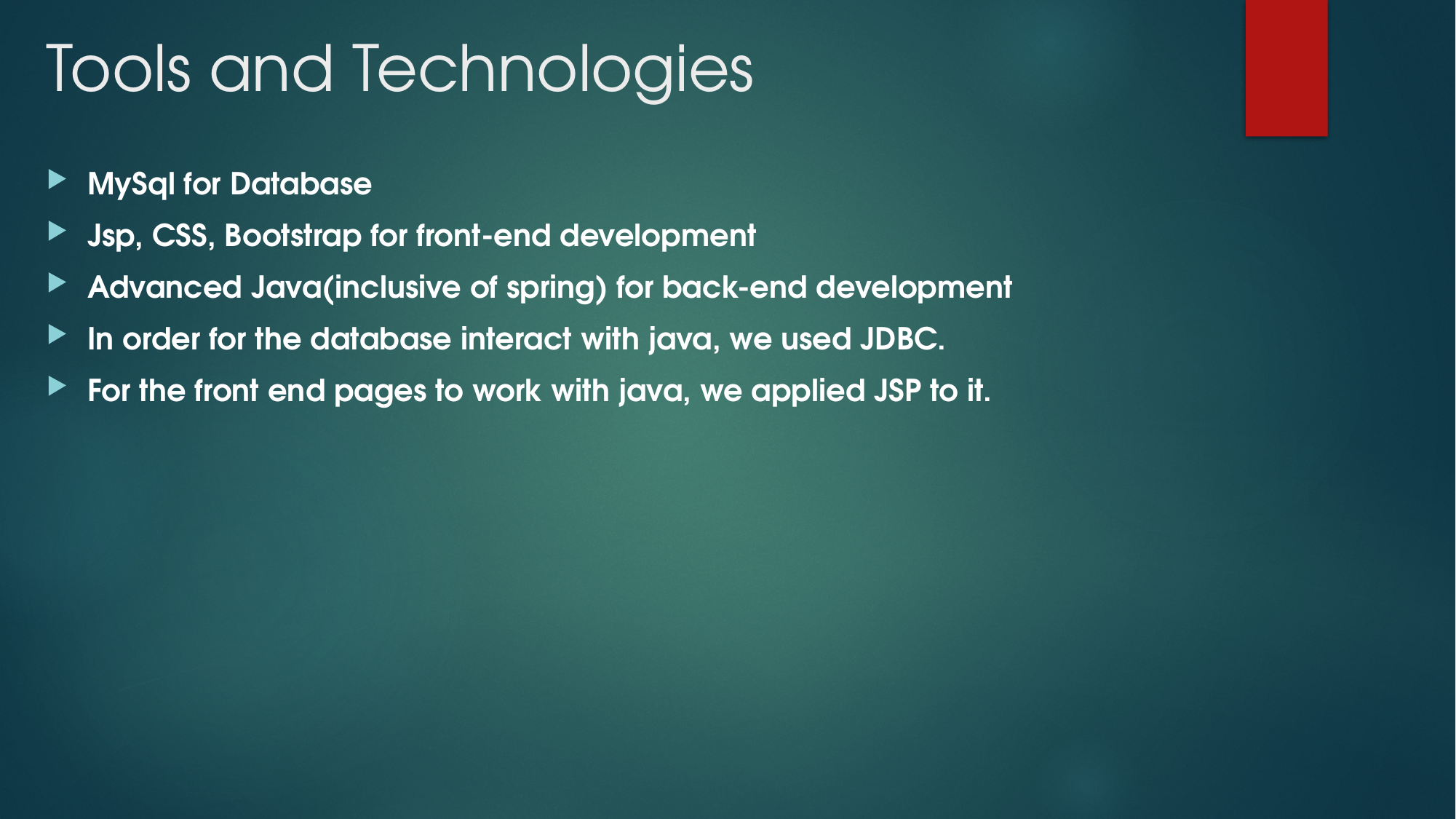

# Tools and Technologies
MySql for Database
Jsp, CSS, Bootstrap for front-end development
Advanced Java(inclusive of spring) for back-end development
In order for the database interact with java, we used JDBC.
For the front end pages to work with java, we applied JSP to it.